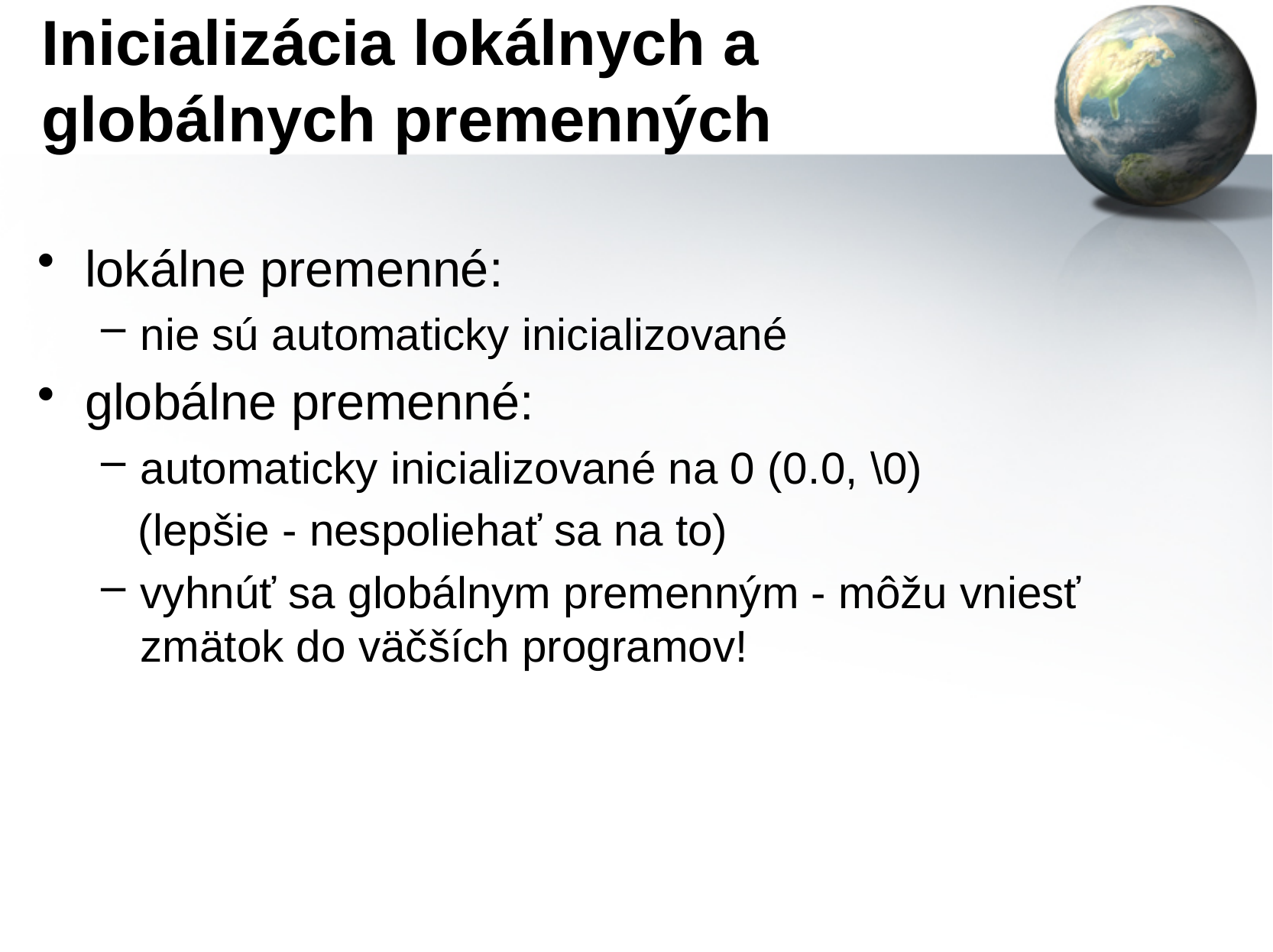

# Inicializácia lokálnych a globálnych premenných
lokálne premenné:
nie sú automaticky inicializované
globálne premenné:
automaticky inicializované na 0 (0.0, \0)
   (lepšie - nespoliehať sa na to)
vyhnúť sa globálnym premenným - môžu vniesť zmätok do väčších programov!